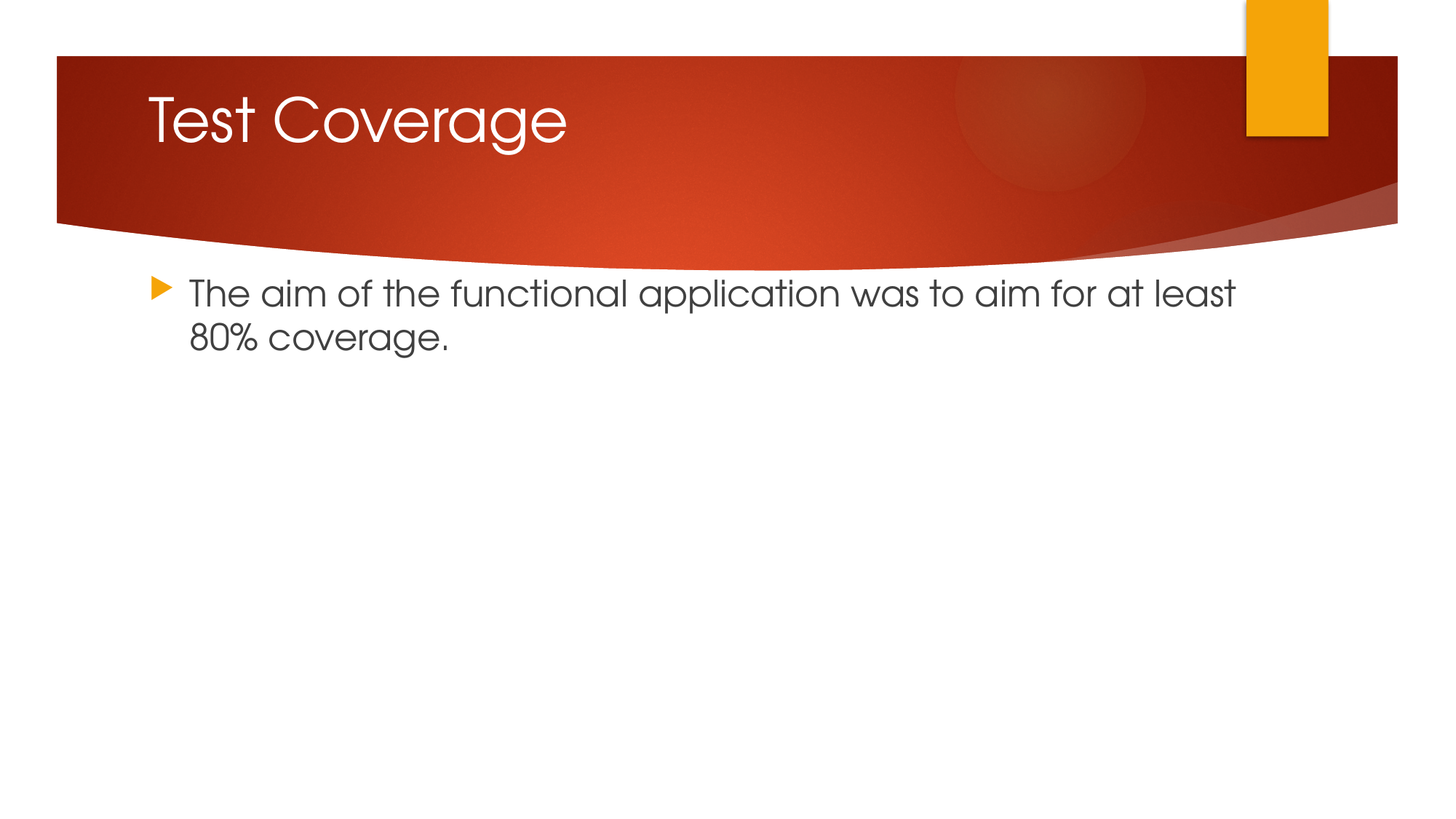

# Test Coverage
The aim of the functional application was to aim for at least 80% coverage.